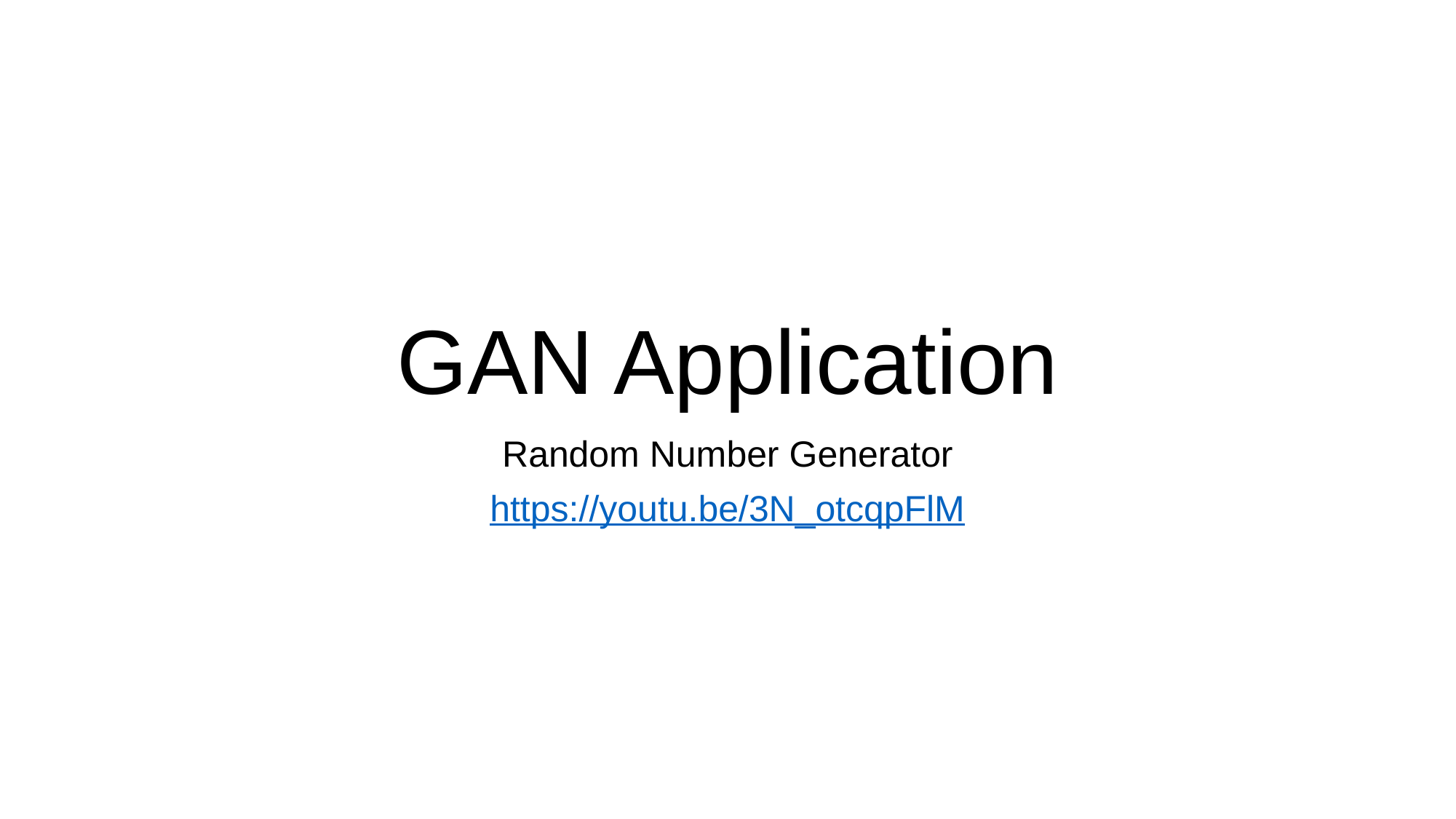

# GAN Application
Random Number Generator
https://youtu.be/3N_otcqpFlM